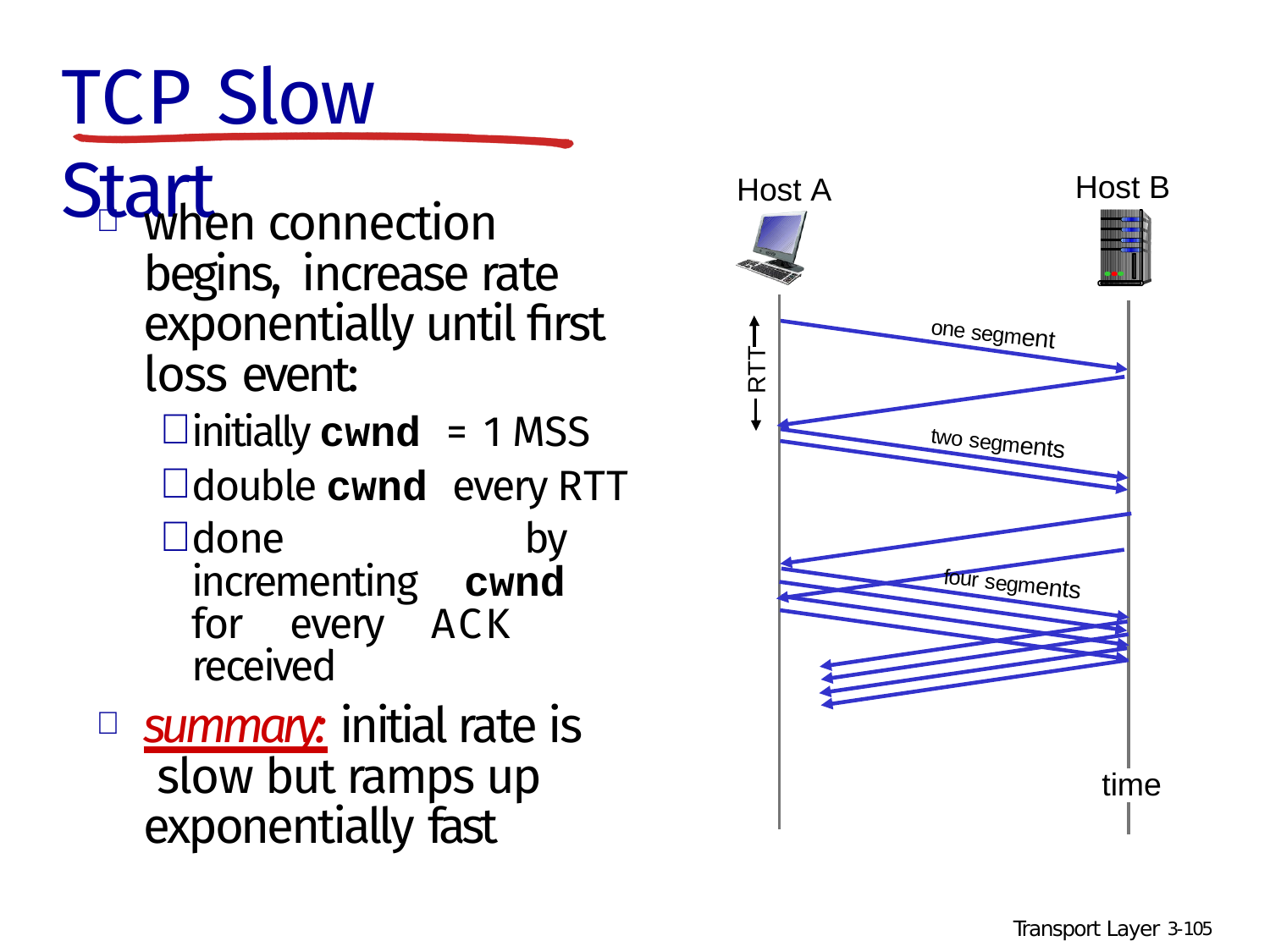

# TCP Slow Start

Host B
Host A
when connection begins,  increase rate  exponentially until first  loss event:
initially cwnd = 1 MSS
double cwnd every RTT
done by incrementing  cwnd for every ACK  received
summary: initial rate is  slow but ramps up  exponentially fast

one segment
RTT

two segments

four segments
time
Transport Layer 3-105